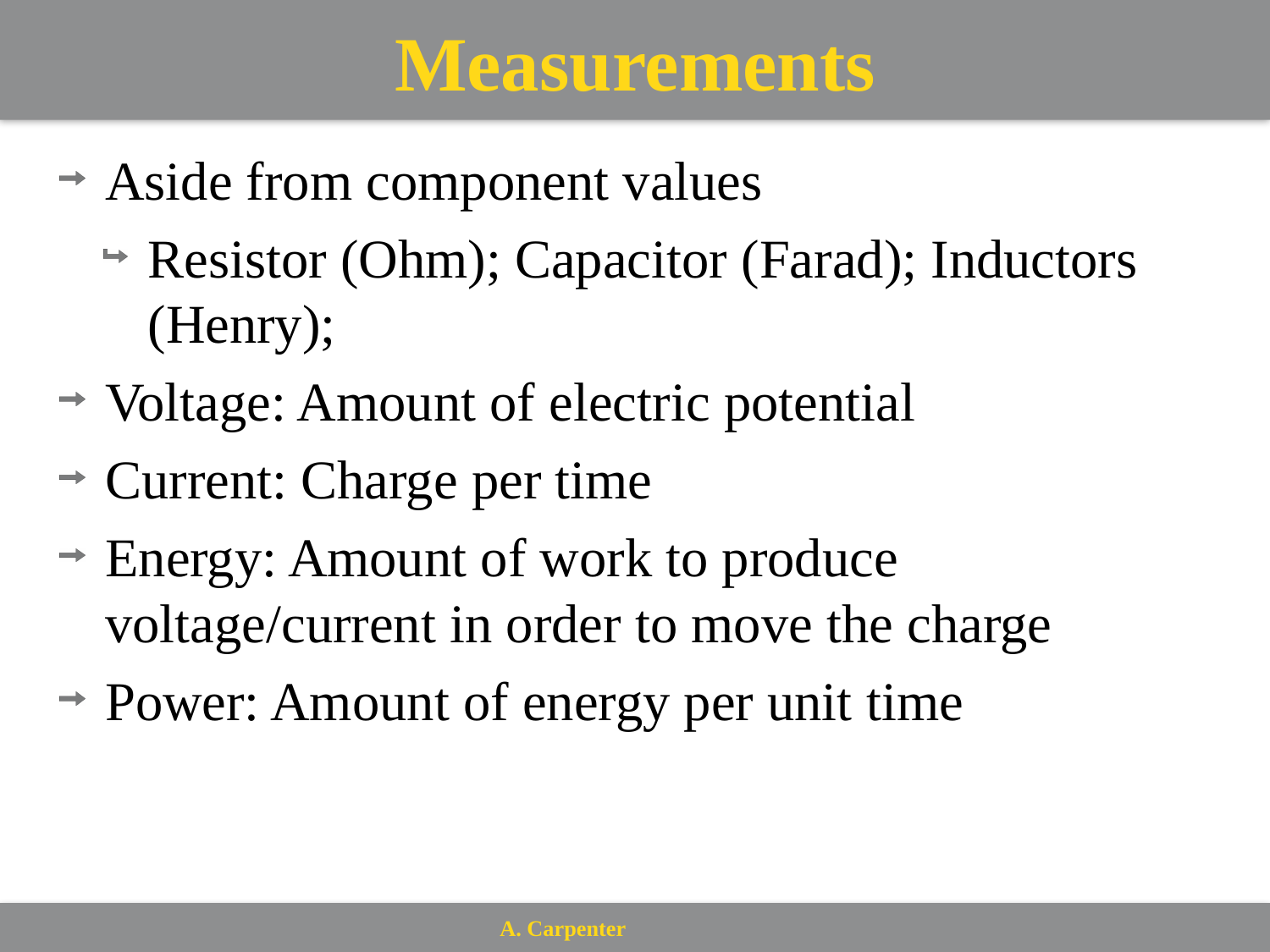

# Measurements
Aside from component values
Resistor (Ohm); Capacitor (Farad); Inductors (Henry);
Voltage: Amount of electric potential
Current: Charge per time
Energy: Amount of work to produce voltage/current in order to move the charge
Power: Amount of energy per unit time